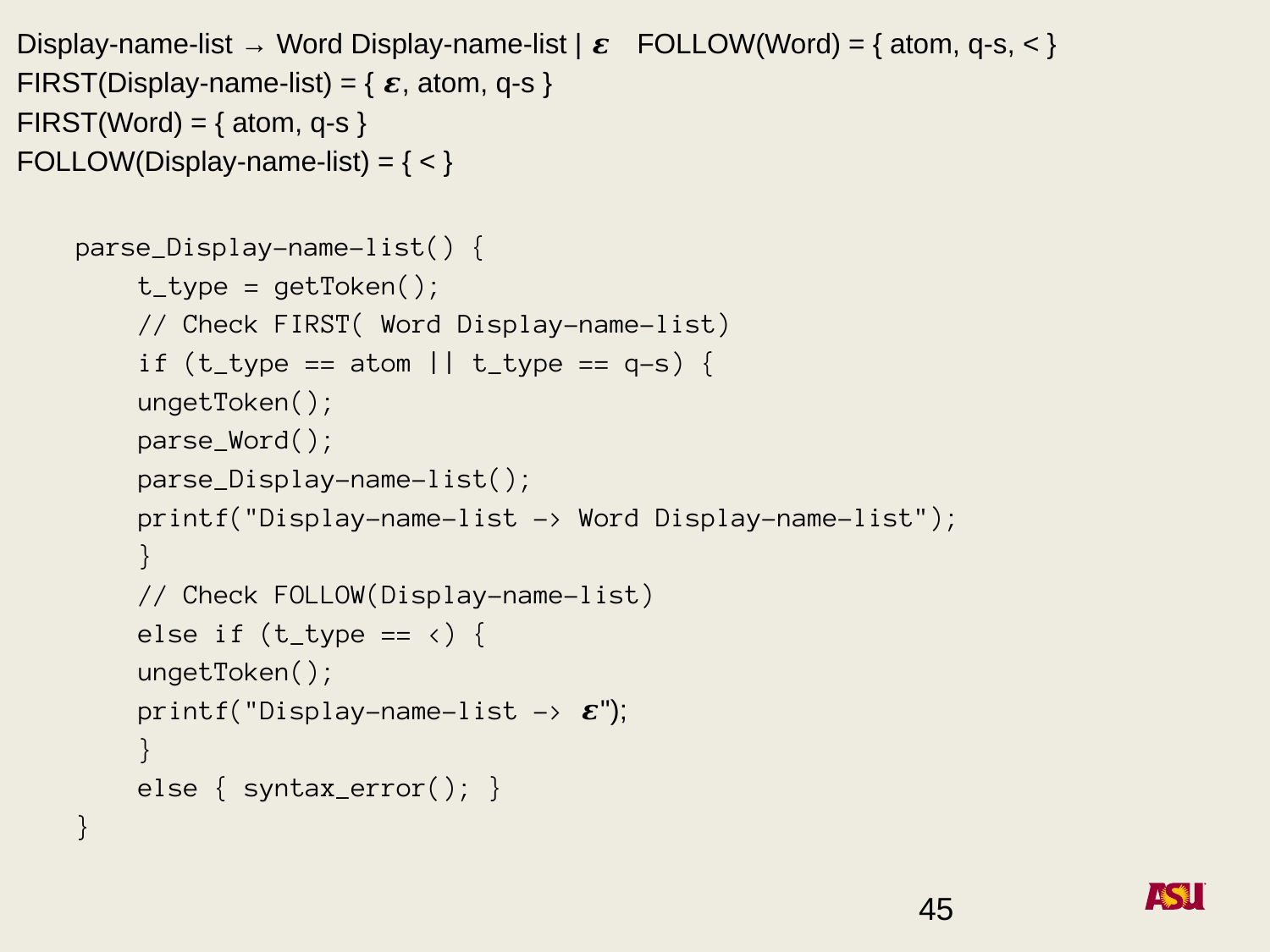

Display-name-list → Word Display-name-list | 𝜺
FIRST(Display-name-list) = { 𝜺, atom, q-s }
FIRST(Word) = { atom, q-s }
FOLLOW(Display-name-list) = { < }
FOLLOW(Word) = { atom, q-s, < }

parse_Display-name-list() {
	t_type = getToken();
	// Check FIRST( Word Display-name-list)
	if (t_type == atom || t_type == q-s) {
		ungetToken();
		parse_Word();
		parse_Display-name-list();
		printf("Display-name-list -> Word Display-name-list");
	}
	// Check FOLLOW(Display-name-list)
	else if (t_type == <) {
		ungetToken();
		printf("Display-name-list -> 𝜺");
	}
	else { syntax_error(); }
}
45